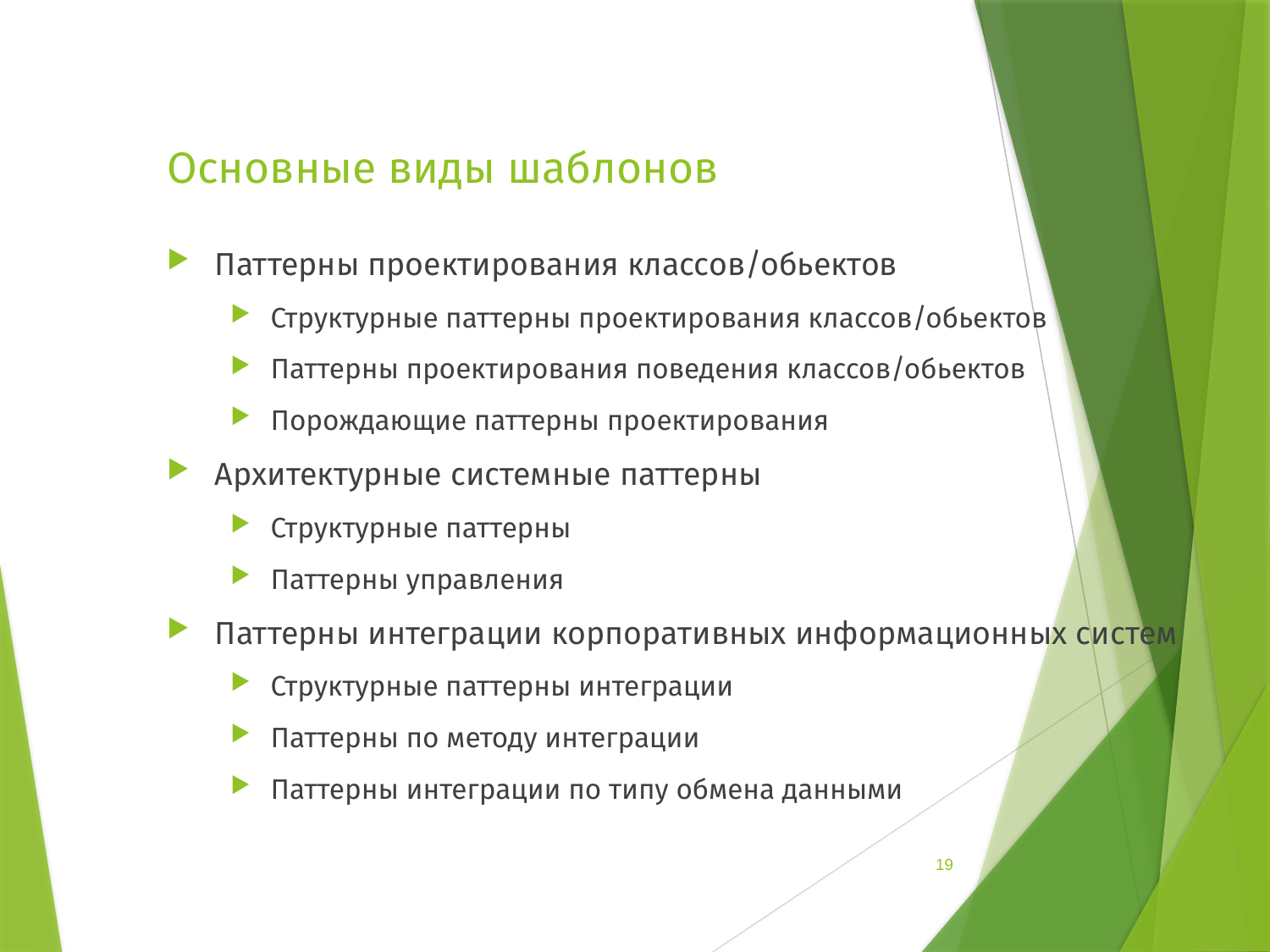

# Основные виды шаблонов
Паттерны проектирования классов/обьектов
Структурные паттерны проектирования классов/обьектов
Паттерны проектирования поведения классов/обьектов
Порождающие паттерны проектирования
Архитектурные системные паттерны
Структурные паттерны
Паттерны управления
Паттерны интеграции корпоративных информационных систем
Структурные паттерны интеграции
Паттерны по методу интеграции
Паттерны интеграции по типу обмена данными

19